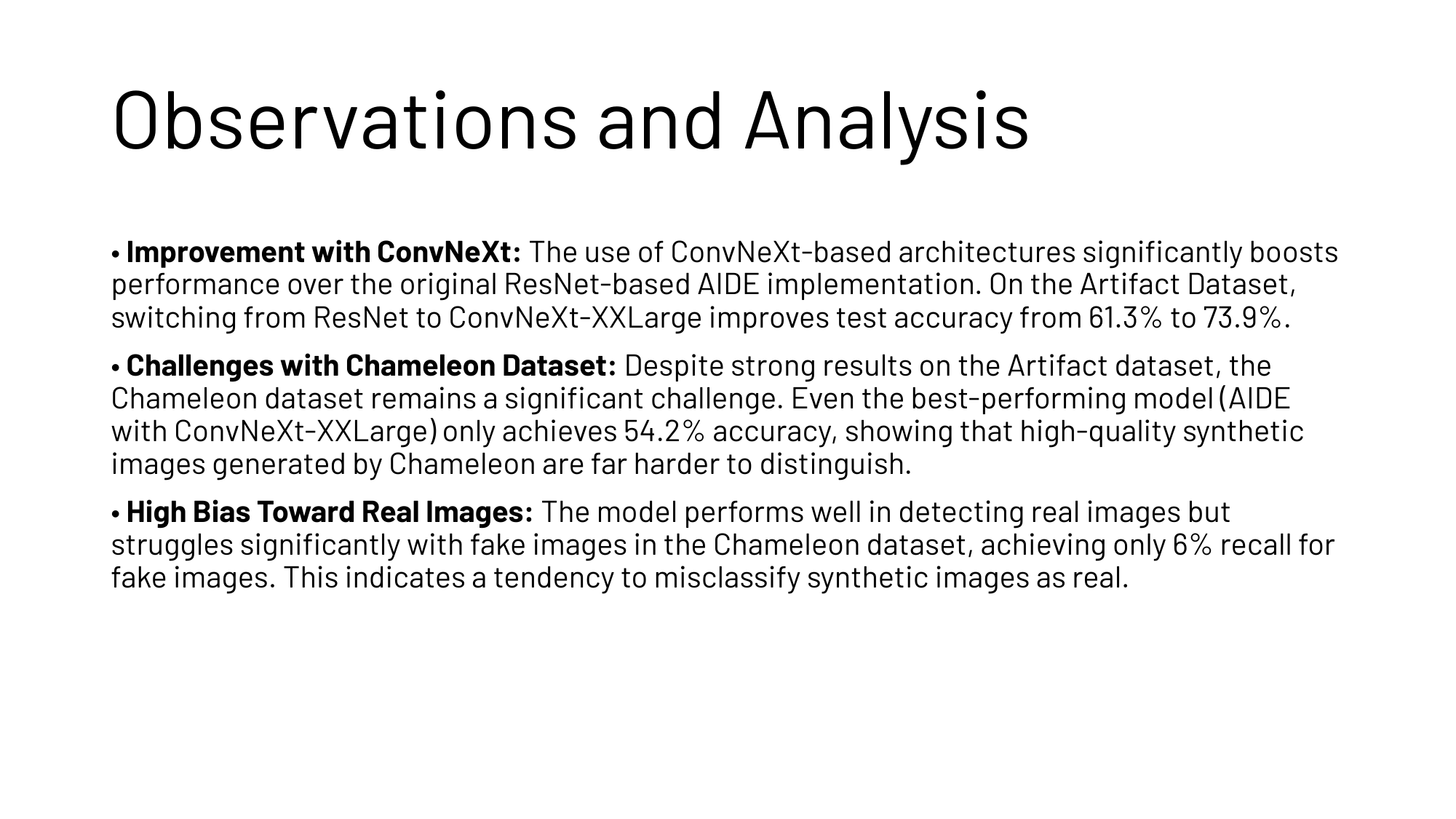

# Observations and Analysis
• Improvement with ConvNeXt: The use of ConvNeXt-based architectures significantly boosts performance over the original ResNet-based AIDE implementation. On the Artifact Dataset, switching from ResNet to ConvNeXt-XXLarge improves test accuracy from 61.3% to 73.9%.
• Challenges with Chameleon Dataset: Despite strong results on the Artifact dataset, the Chameleon dataset remains a significant challenge. Even the best-performing model (AIDE with ConvNeXt-XXLarge) only achieves 54.2% accuracy, showing that high-quality synthetic images generated by Chameleon are far harder to distinguish.
• High Bias Toward Real Images: The model performs well in detecting real images but struggles significantly with fake images in the Chameleon dataset, achieving only 6% recall for fake images. This indicates a tendency to misclassify synthetic images as real.